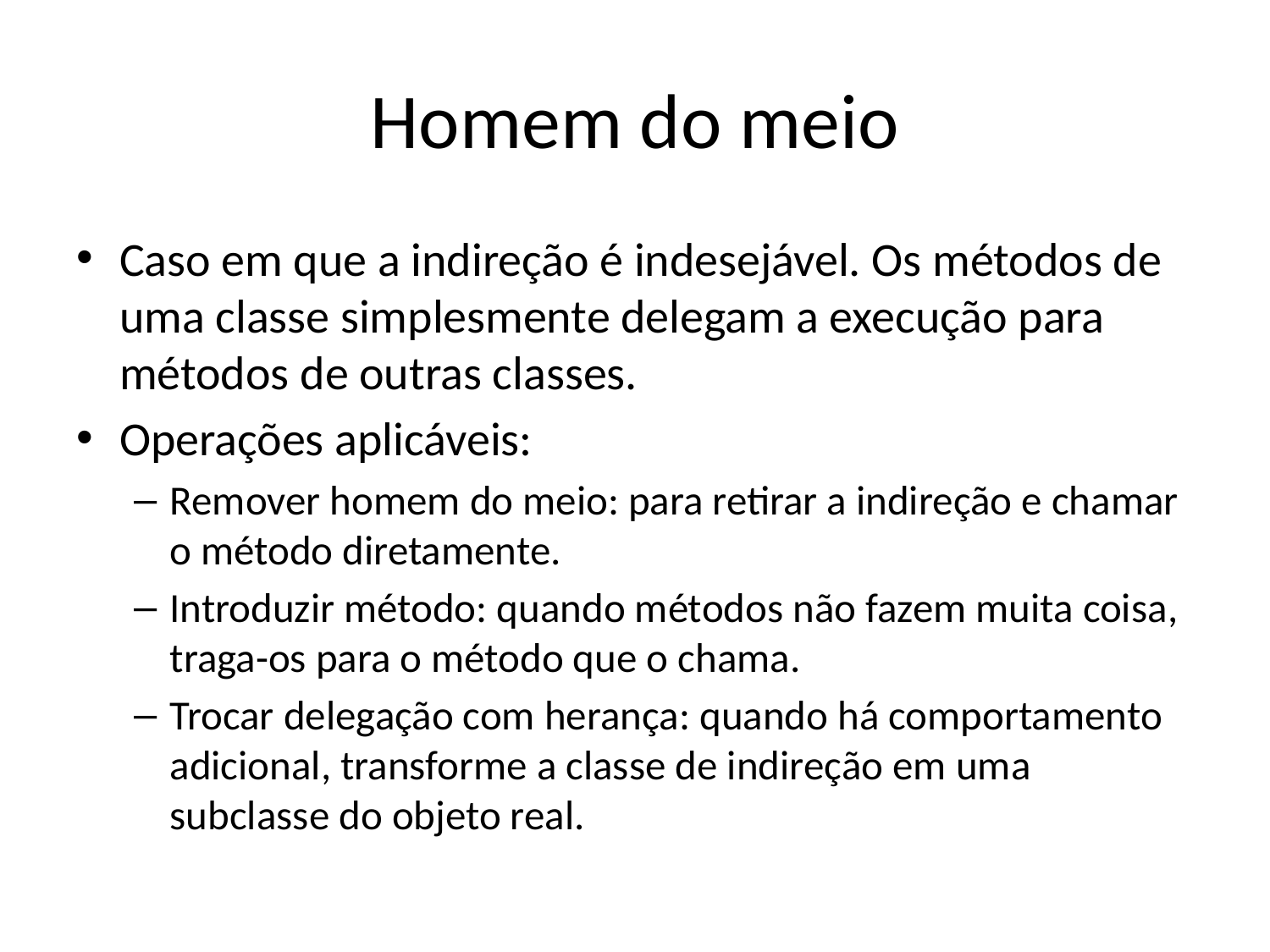

# Homem do meio
Caso em que a indireção é indesejável. Os métodos de uma classe simplesmente delegam a execução para métodos de outras classes.
Operações aplicáveis:
Remover homem do meio: para retirar a indireção e chamar o método diretamente.
Introduzir método: quando métodos não fazem muita coisa, traga-os para o método que o chama.
Trocar delegação com herança: quando há comportamento adicional, transforme a classe de indireção em uma subclasse do objeto real.